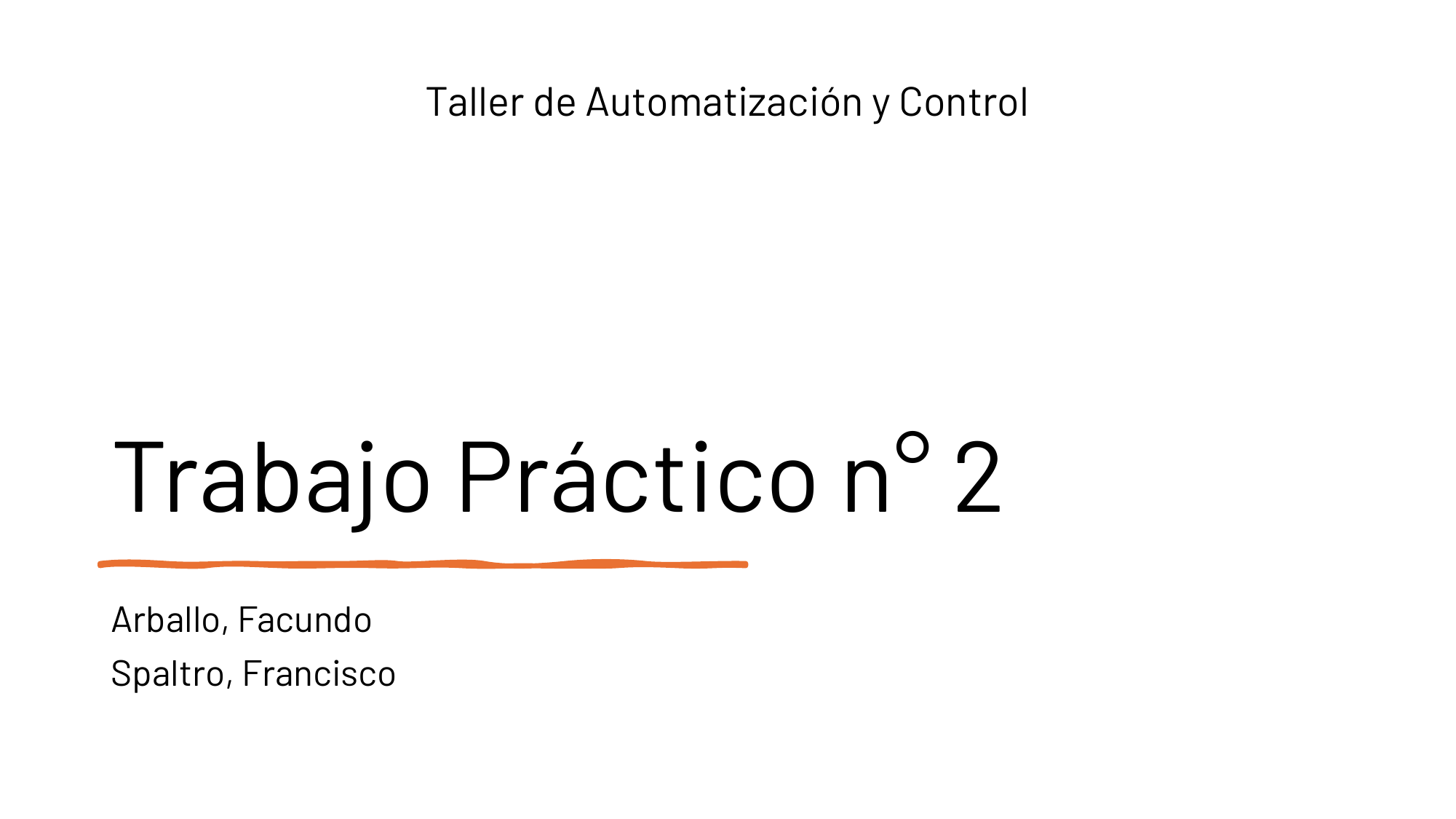

Taller de Automatización y Control
# Trabajo Práctico n° 2

Arballo, Facundo
Spaltro, Francisco